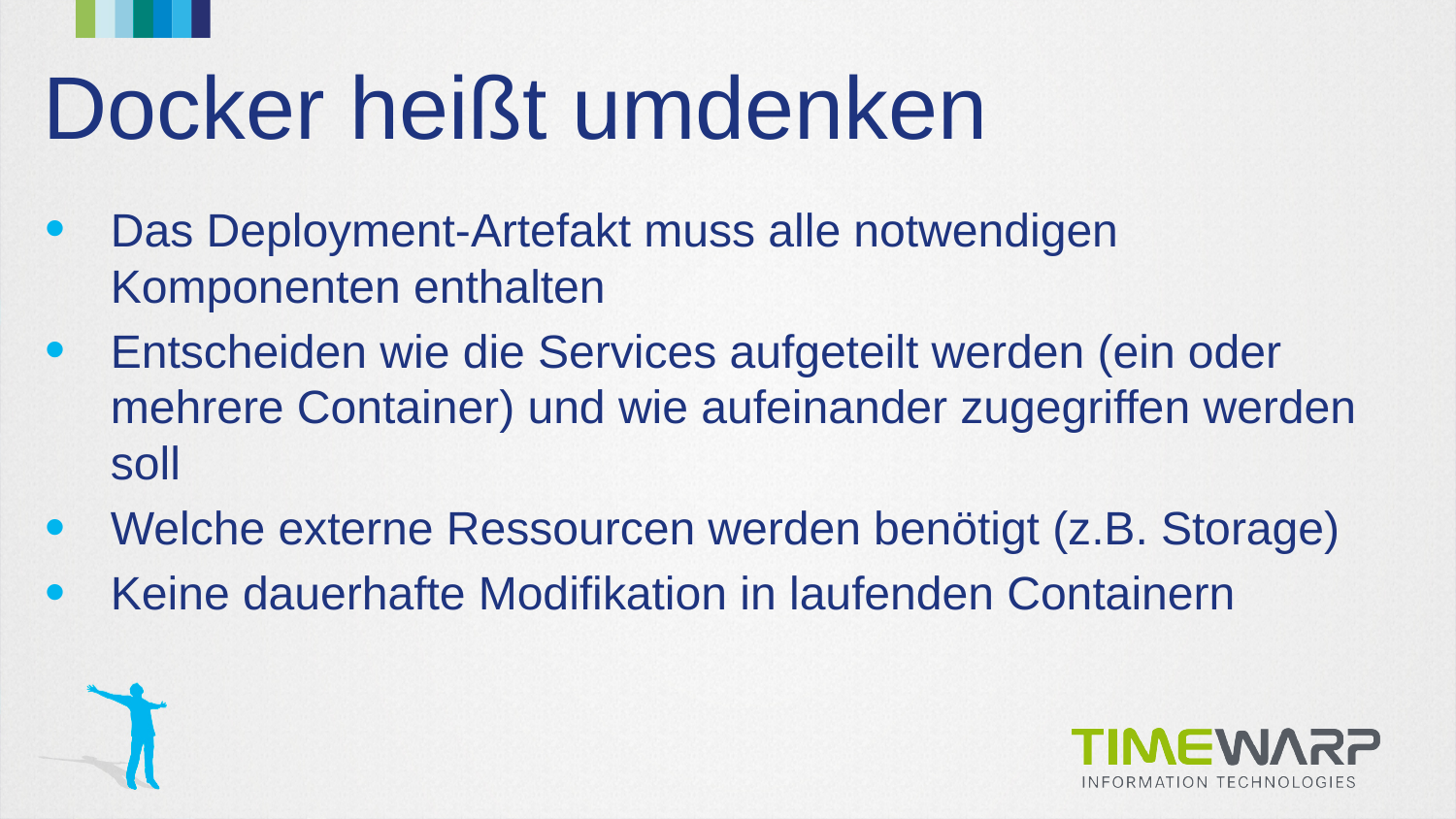

# Docker heißt umdenken
Das Deployment-Artefakt muss alle notwendigen Komponenten enthalten
Entscheiden wie die Services aufgeteilt werden (ein oder mehrere Container) und wie aufeinander zugegriffen werden soll
Welche externe Ressourcen werden benötigt (z.B. Storage)
Keine dauerhafte Modifikation in laufenden Containern